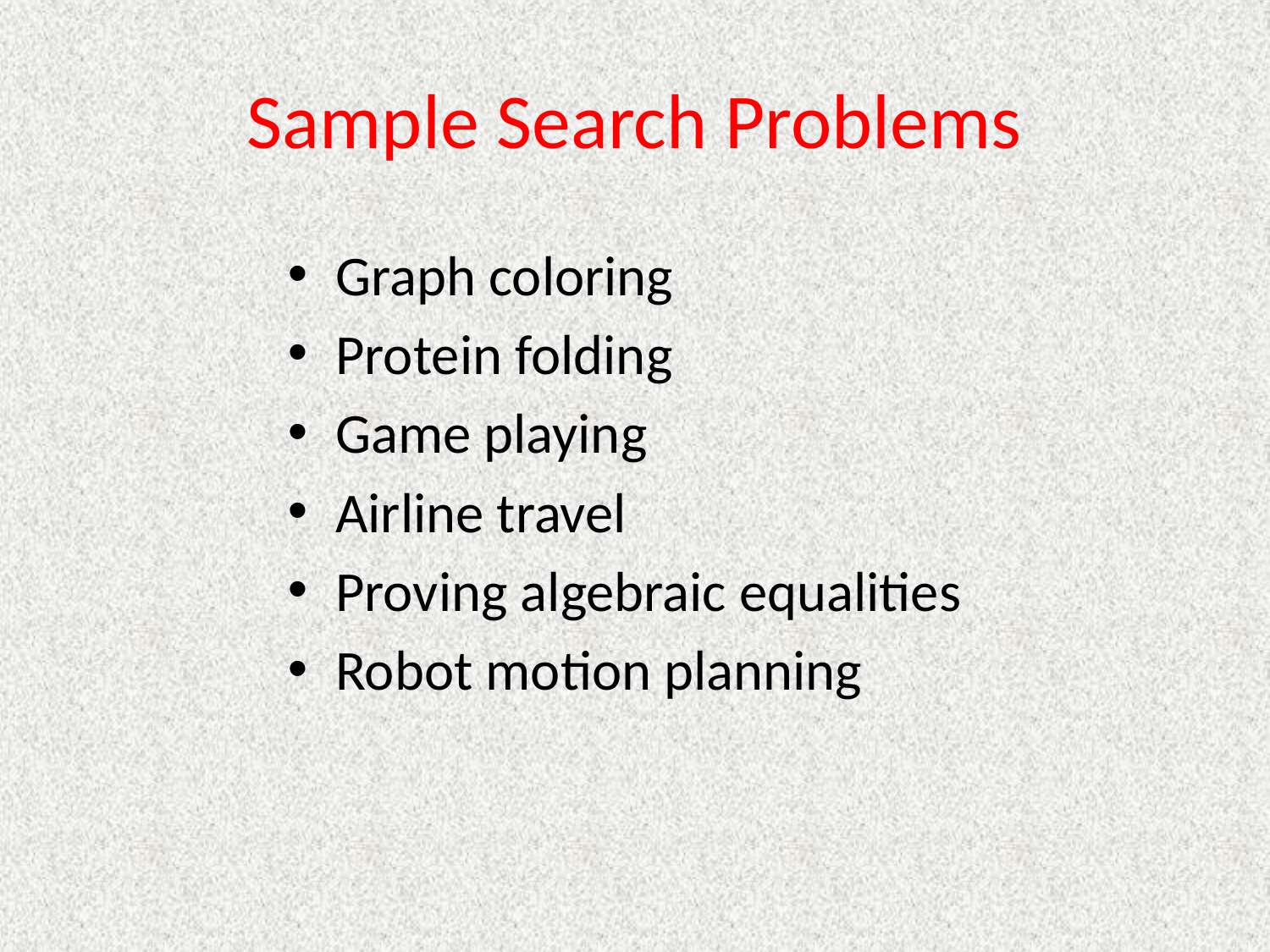

# Sample Search Problems
Graph coloring
Protein folding
Game playing
Airline travel
Proving algebraic equalities
Robot motion planning